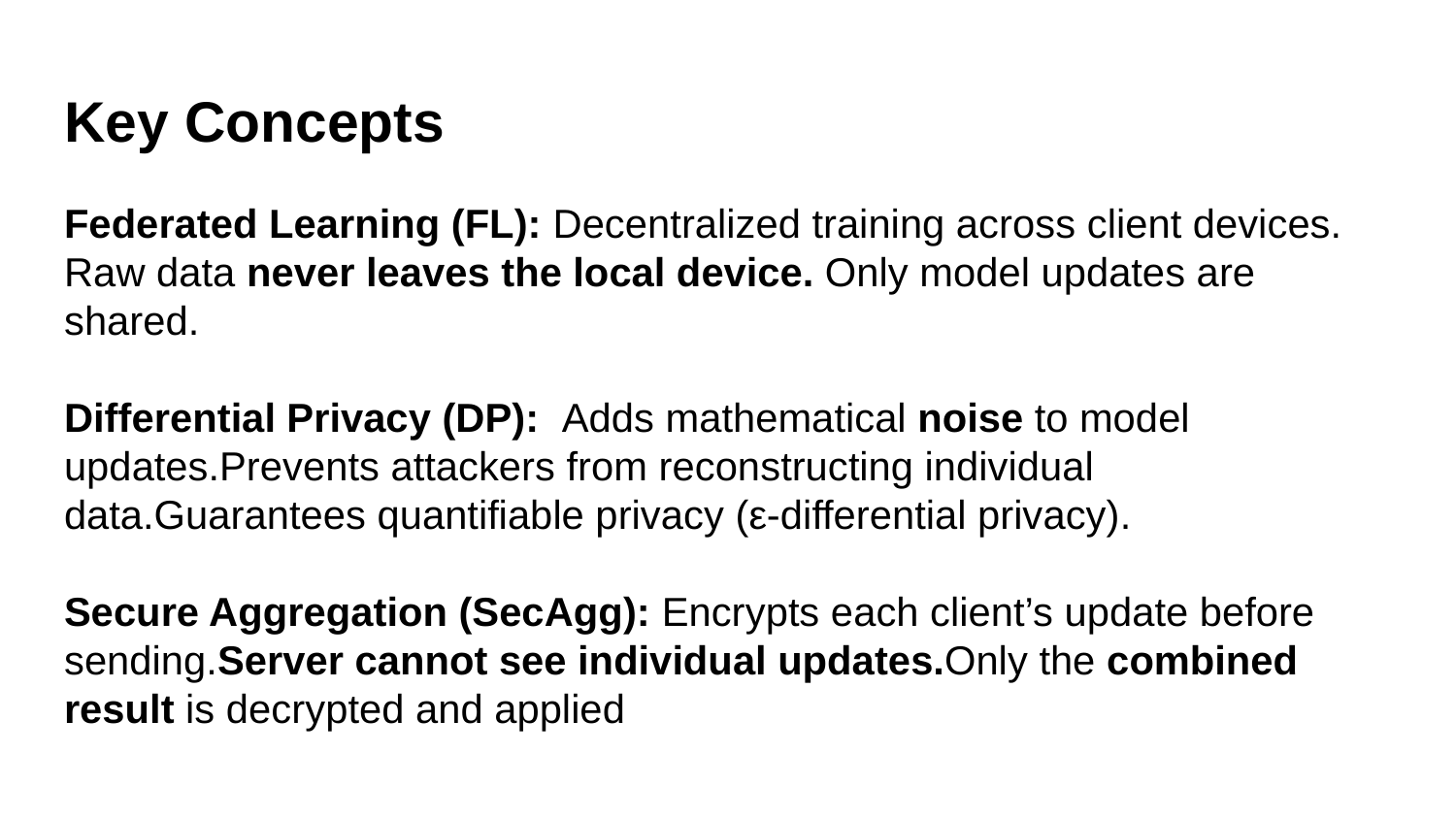

# Key Concepts
Federated Learning (FL): Decentralized training across client devices. Raw data never leaves the local device. Only model updates are shared.
Differential Privacy (DP):  Adds mathematical noise to model updates.Prevents attackers from reconstructing individual data.Guarantees quantifiable privacy (ε-differential privacy).
Secure Aggregation (SecAgg): Encrypts each client’s update before sending.Server cannot see individual updates.Only the combined result is decrypted and applied